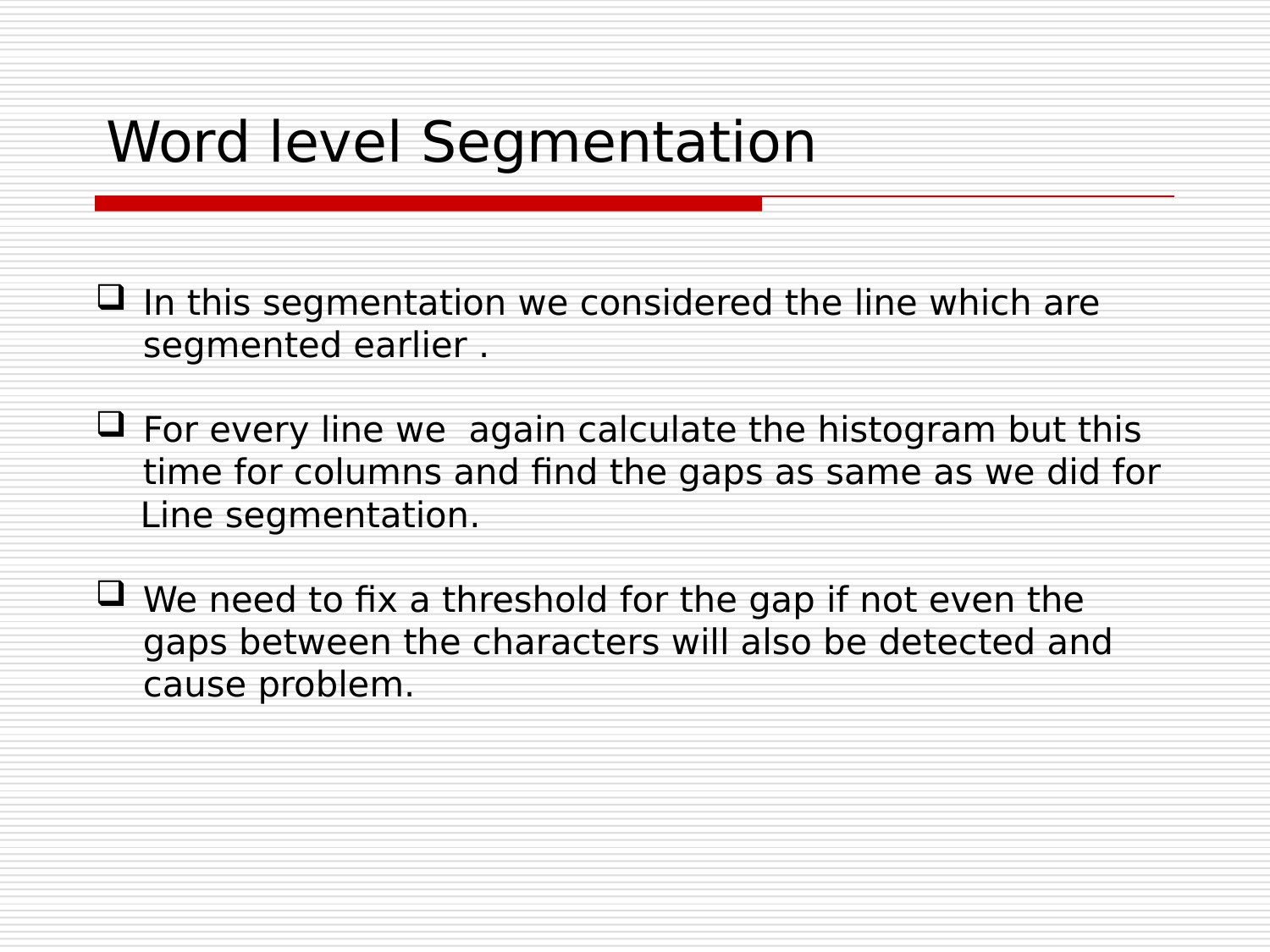

# Word level Segmentation
In this segmentation we considered the line which are segmented earlier .

For every line we  again calculate the histogram but this time for columns and find the gaps as same as we did for
    Line segmentation.

We need to fix a threshold for the gap if not even the gaps between the characters will also be detected and cause problem.